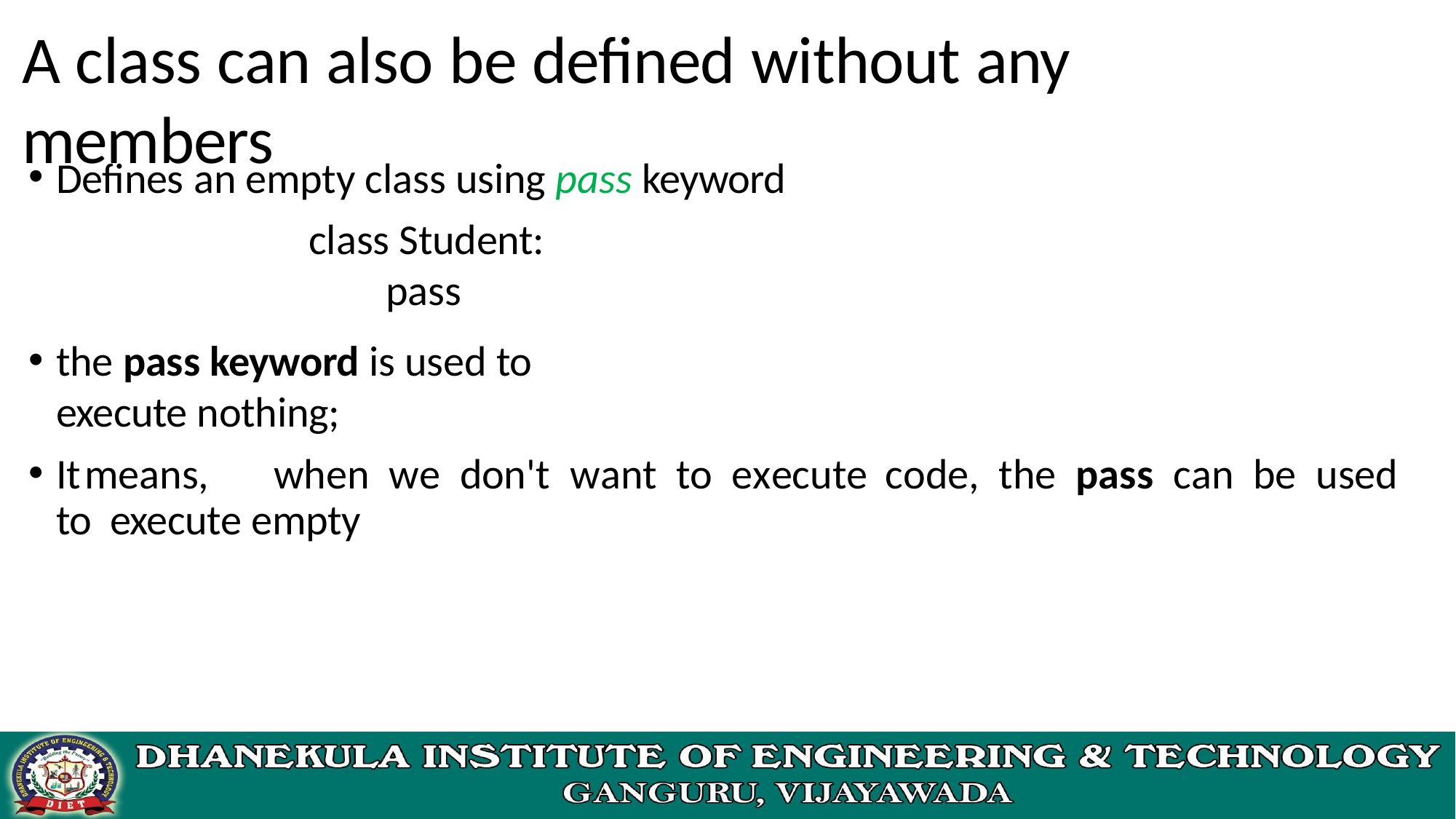

# A class can also be defined without any members
Defines an empty class using pass keyword
class Student:  pass
the pass keyword is used to execute nothing;
It	means,	when	we	don't	want	to	execute	code,	the	pass	can	be	used	to  execute empty